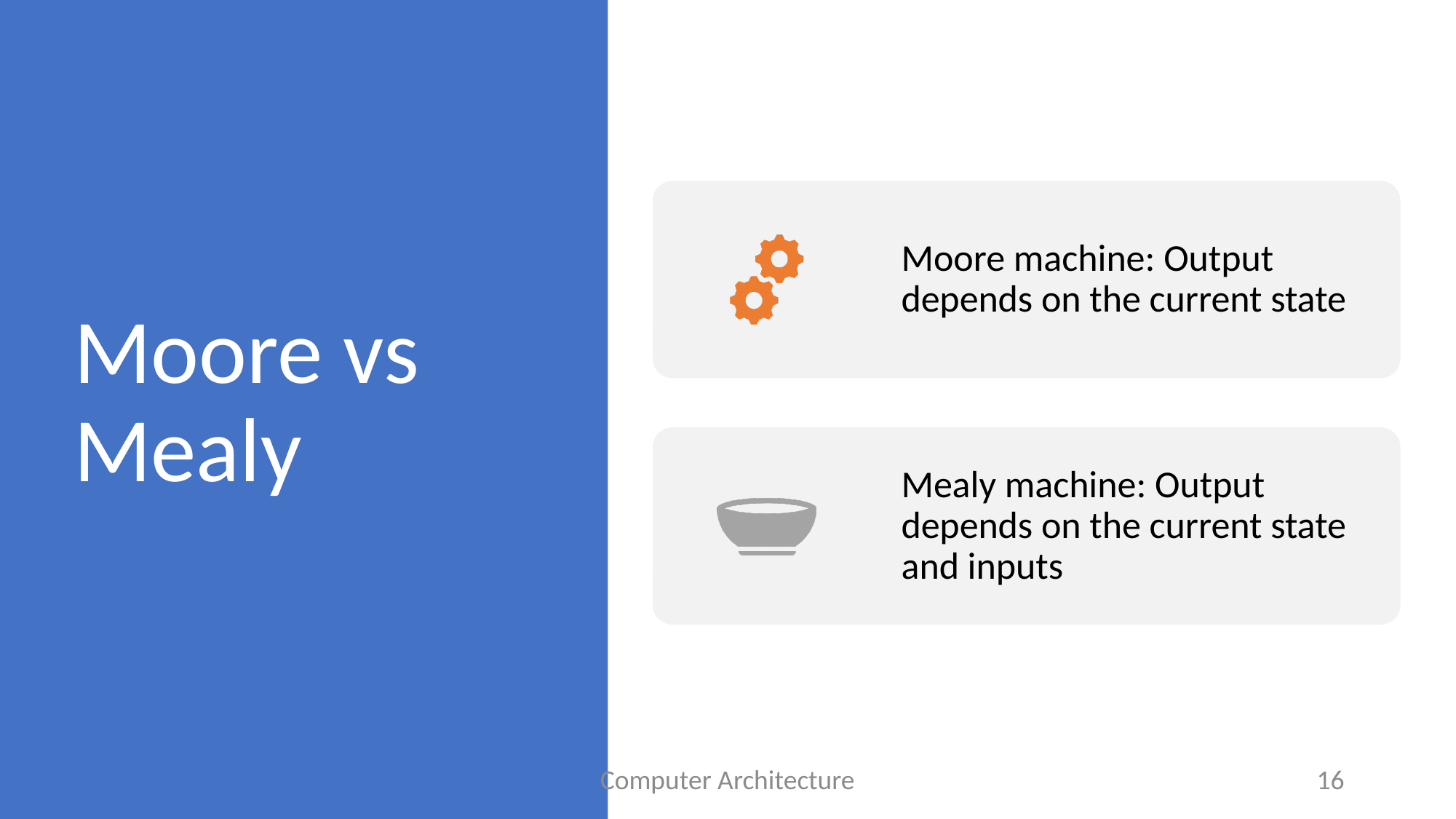

# Moore vs Mealy

Moore machine: Output depends on the current state

Mealy machine: Output depends on the current state and inputs

Computer Architecture
16